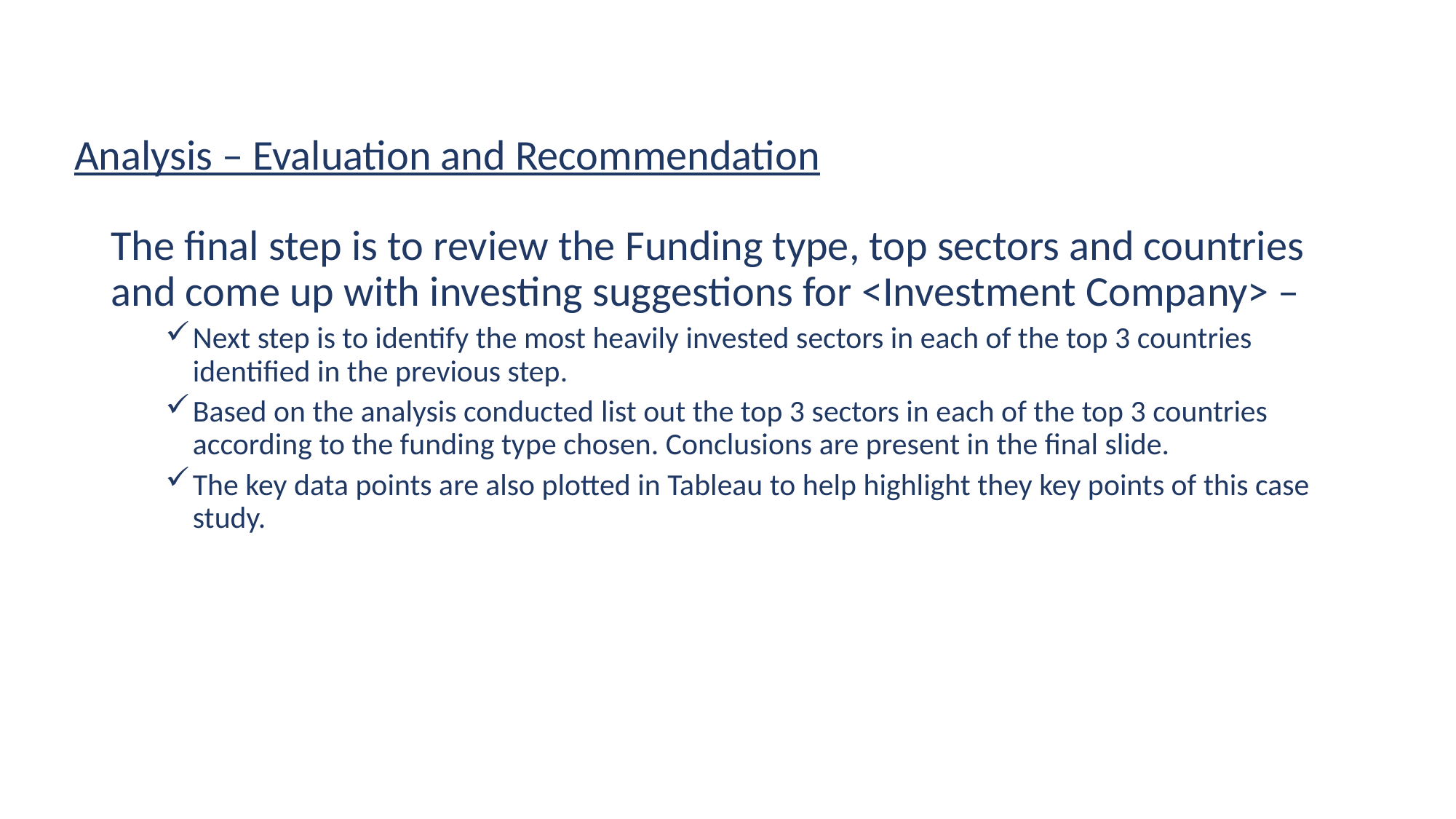

# Analysis – Evaluation and Recommendation
The final step is to review the Funding type, top sectors and countries and come up with investing suggestions for <Investment Company> –
Next step is to identify the most heavily invested sectors in each of the top 3 countries identified in the previous step.
Based on the analysis conducted list out the top 3 sectors in each of the top 3 countries according to the funding type chosen. Conclusions are present in the final slide.
The key data points are also plotted in Tableau to help highlight they key points of this case study.